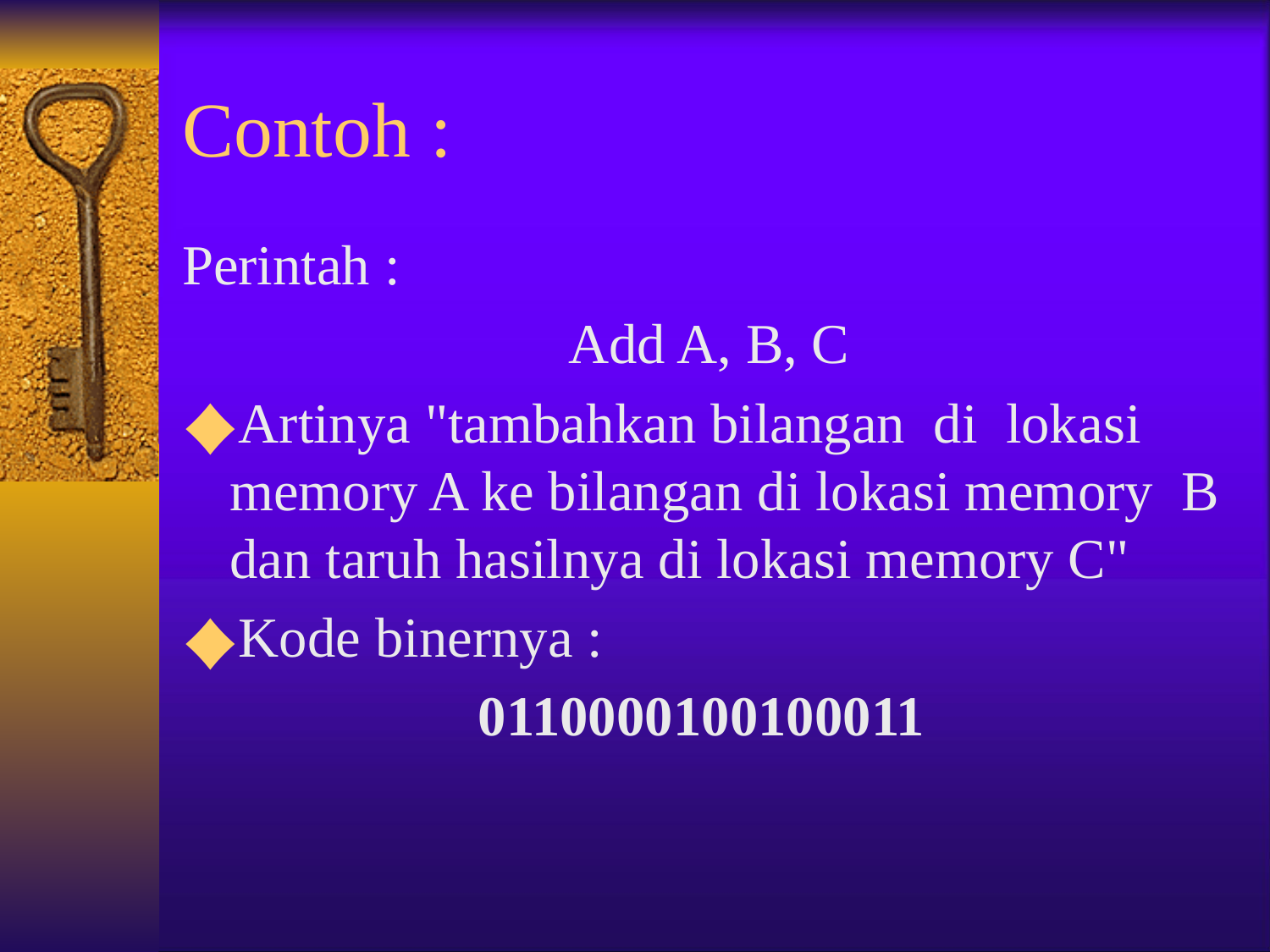

# Contoh :
Perintah :
Add A, B, C
Artinya "tambahkan bilangan  di  lokasi memory A ke bilangan di lokasi memory  B  dan taruh hasilnya di lokasi memory C"
Kode binernya :
0110000100100011